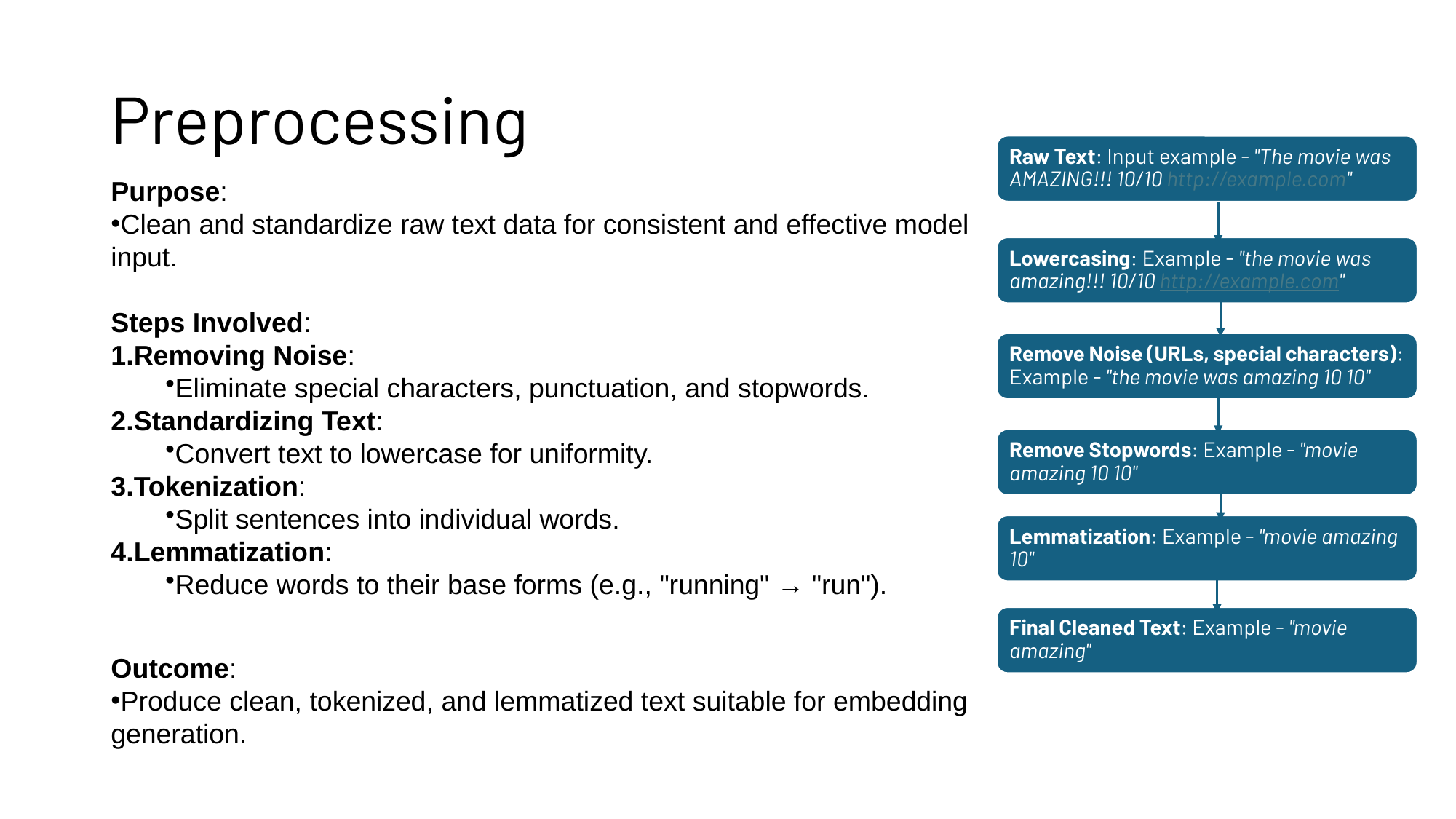

# Preprocessing
Raw Text: Input example - "The movie was AMAZING!!! 10/10 http://example.com"
Lowercasing: Example - "the movie was amazing!!! 10/10 http://example.com"
Remove Noise (URLs, special characters): Example - "the movie was amazing 10 10"
Remove Stopwords: Example - "movie amazing 10 10"
Lemmatization: Example - "movie amazing 10"
Final Cleaned Text: Example - "movie amazing"
Purpose:
Clean and standardize raw text data for consistent and effective model input.

Steps Involved:
Removing Noise:
Eliminate special characters, punctuation, and stopwords.
Standardizing Text:
Convert text to lowercase for uniformity.
Tokenization:
Split sentences into individual words.
Lemmatization:
Reduce words to their base forms (e.g., "running" → "run").

Outcome:
Produce clean, tokenized, and lemmatized text suitable for embedding generation.